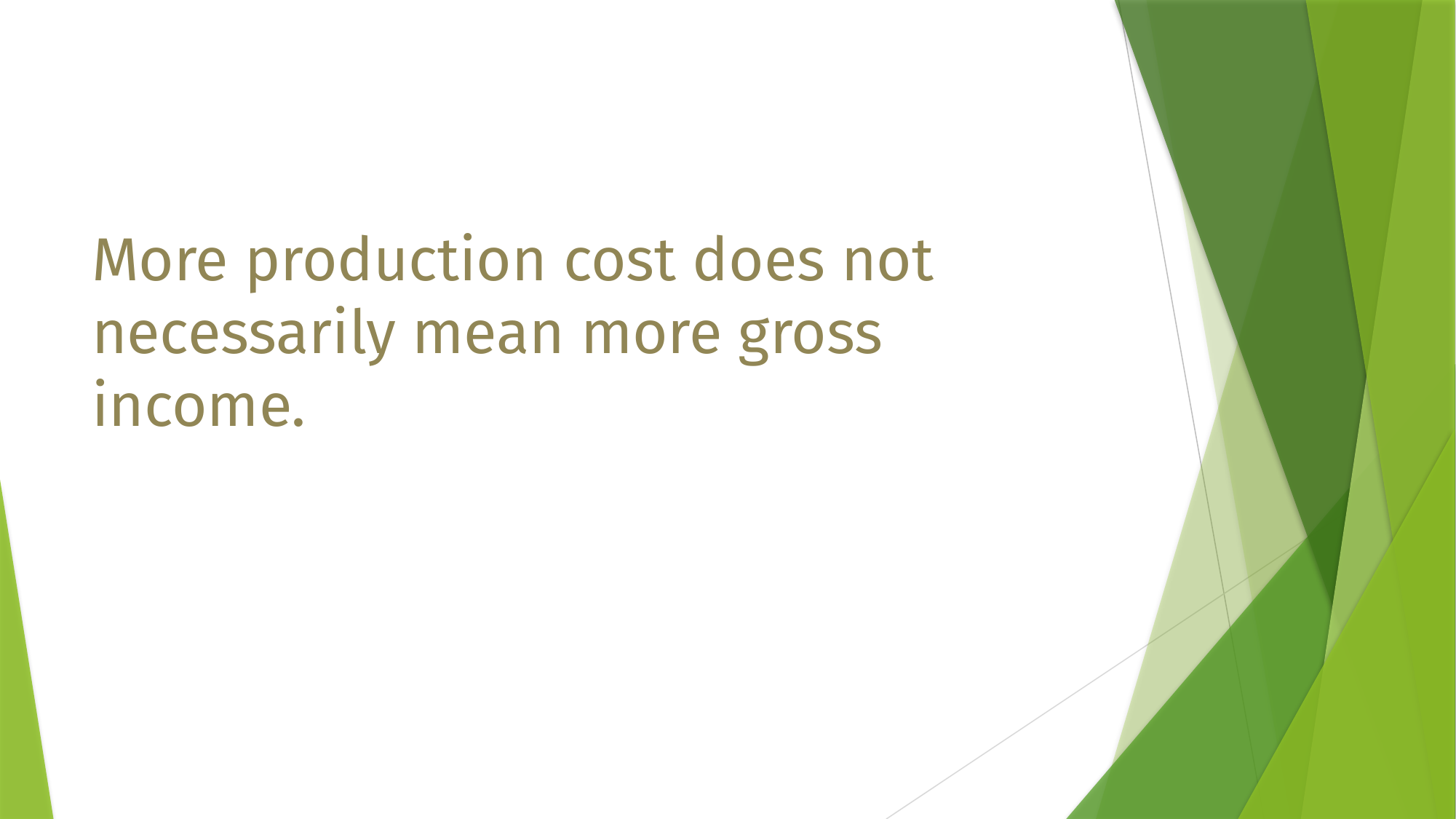

# More production cost does not necessarily mean more gross income.